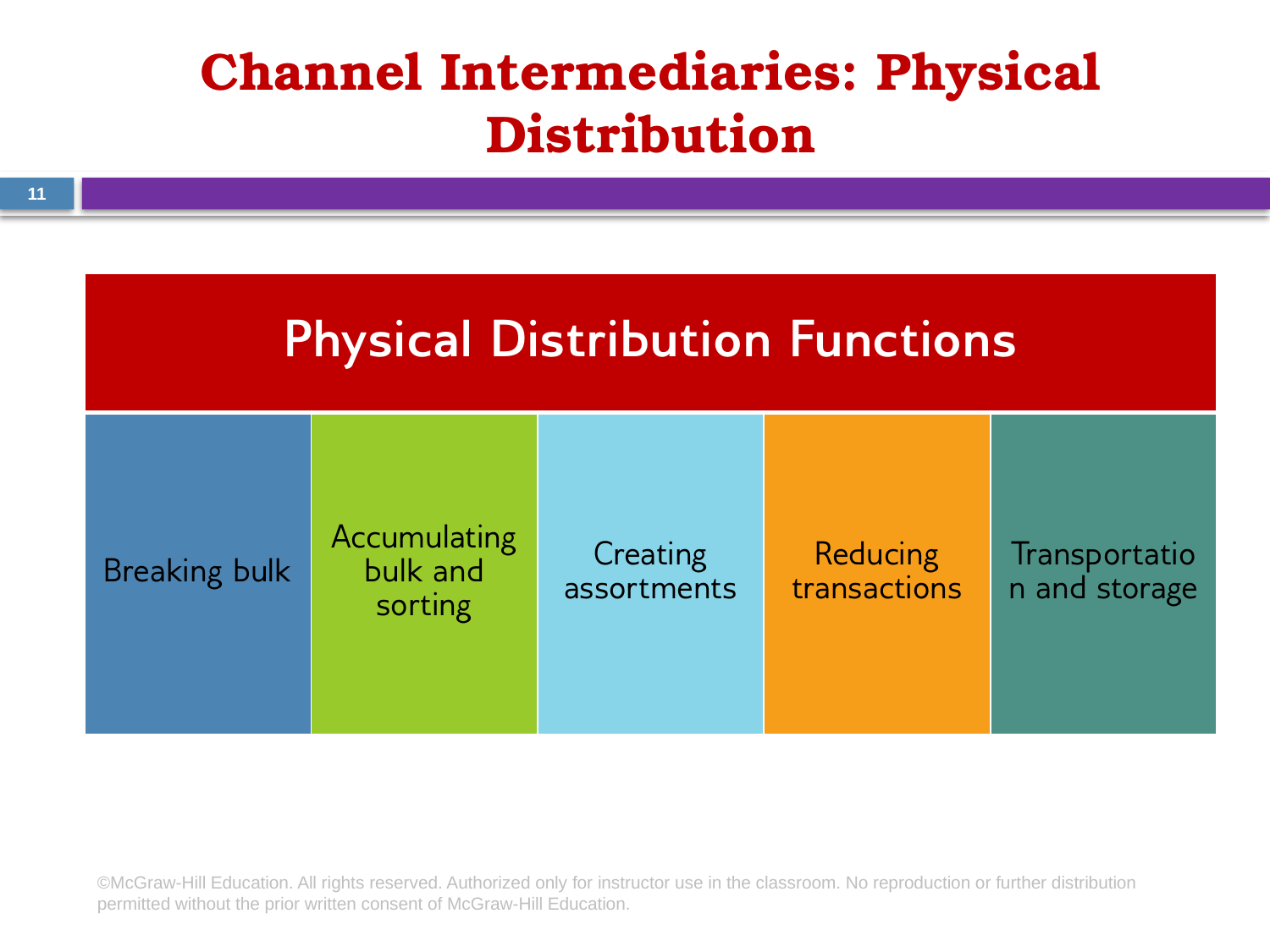

# Channel Intermediaries: Physical Distribution
11
| Physical Distribution Functions |  |  |  |  |
| --- | --- | --- | --- | --- |
| Breaking bulk | Accumulating bulk and sorting | Creating assortments | Reducing transactions | Transportation and storage |
©McGraw-Hill Education. All rights reserved. Authorized only for instructor use in the classroom. No reproduction or further distribution permitted without the prior written consent of McGraw-Hill Education.